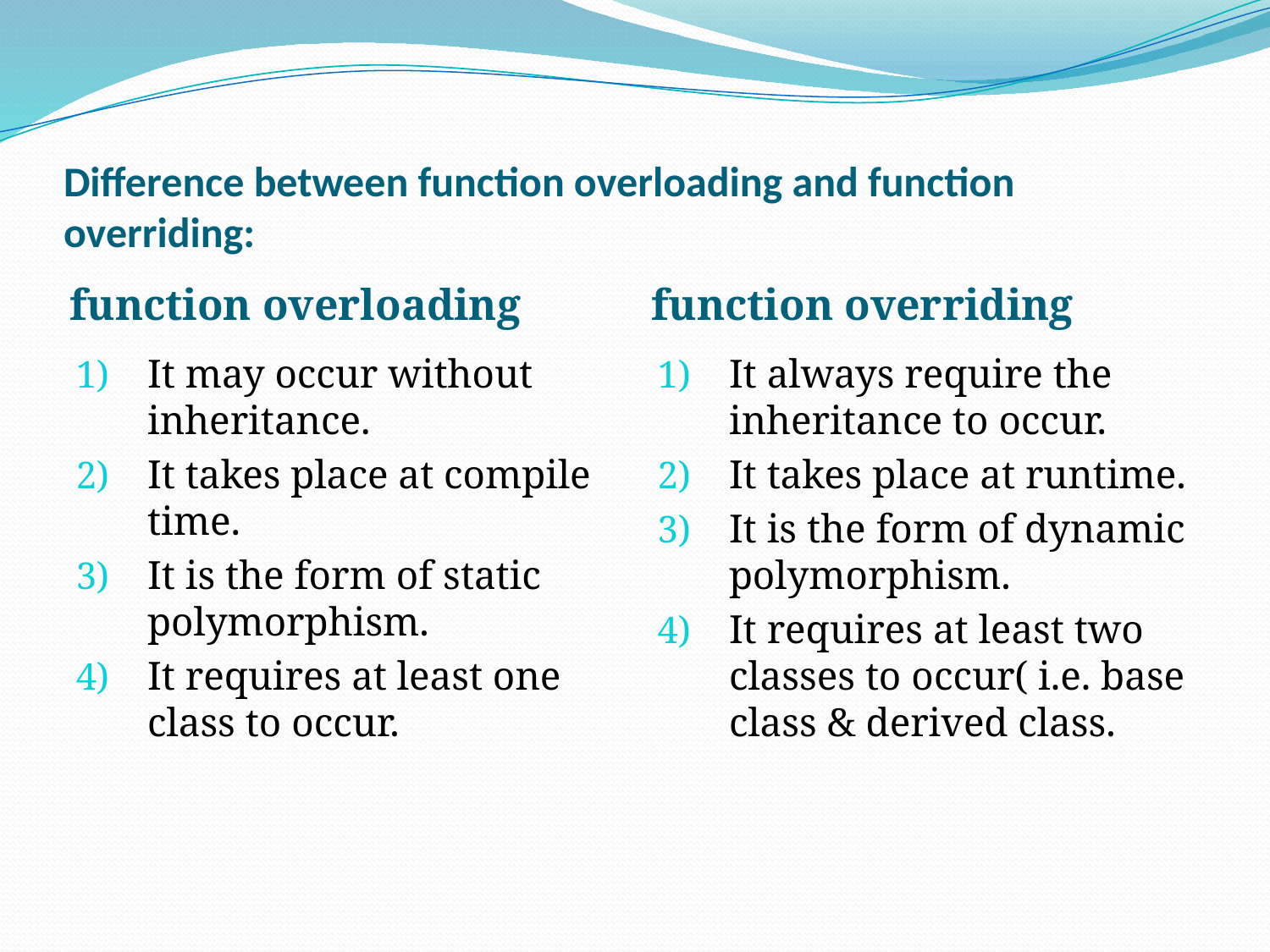

# Difference between function overloading and function overriding:
function overloading
function overriding
It may occur without inheritance.
It takes place at compile time.
It is the form of static polymorphism.
It requires at least one class to occur.

It always require the inheritance to occur.
It takes place at runtime.
It is the form of dynamic polymorphism.
It requires at least two classes to occur( i.e. base class & derived class.